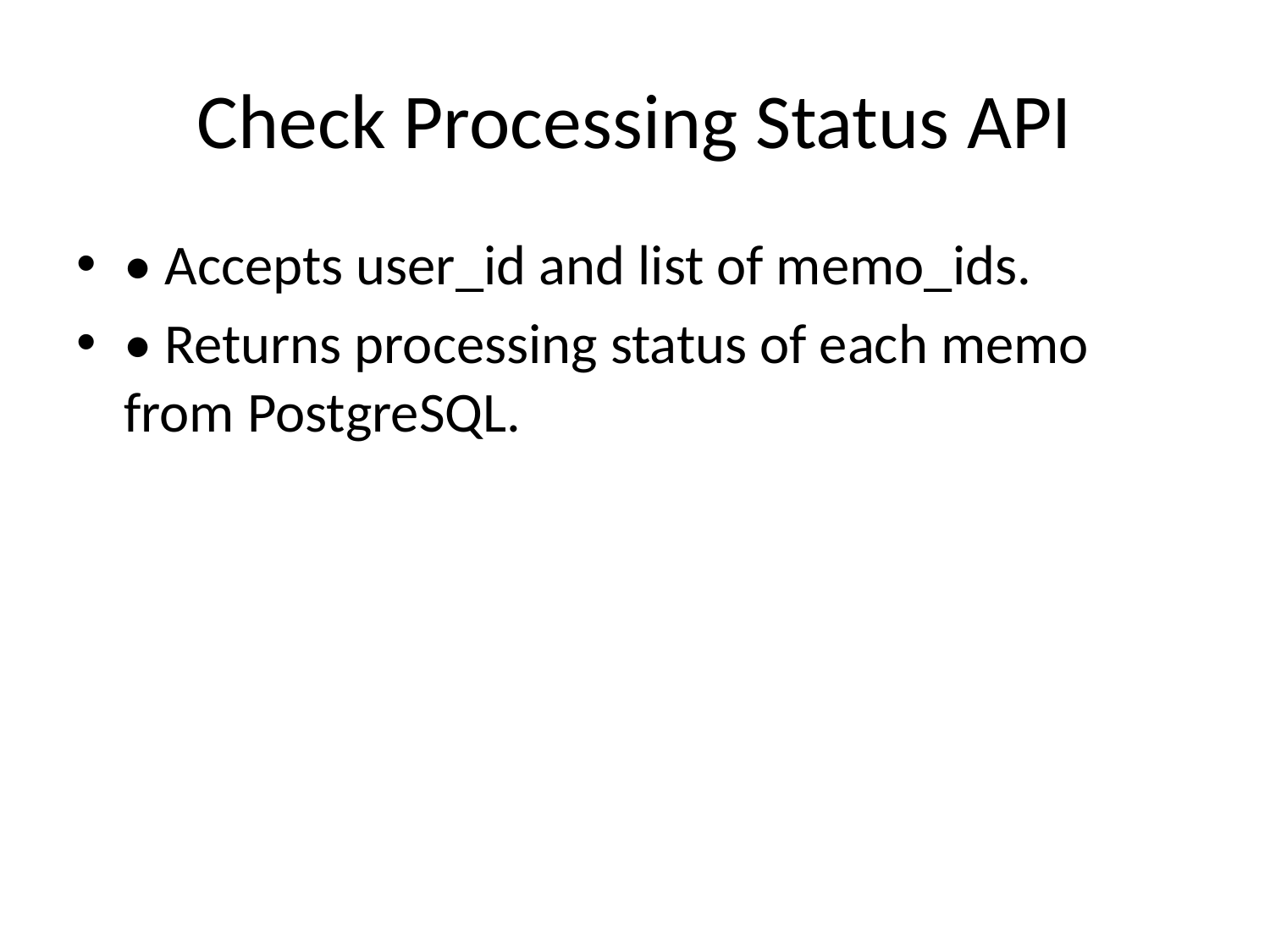

# Check Processing Status API
• Accepts user_id and list of memo_ids.
• Returns processing status of each memo from PostgreSQL.